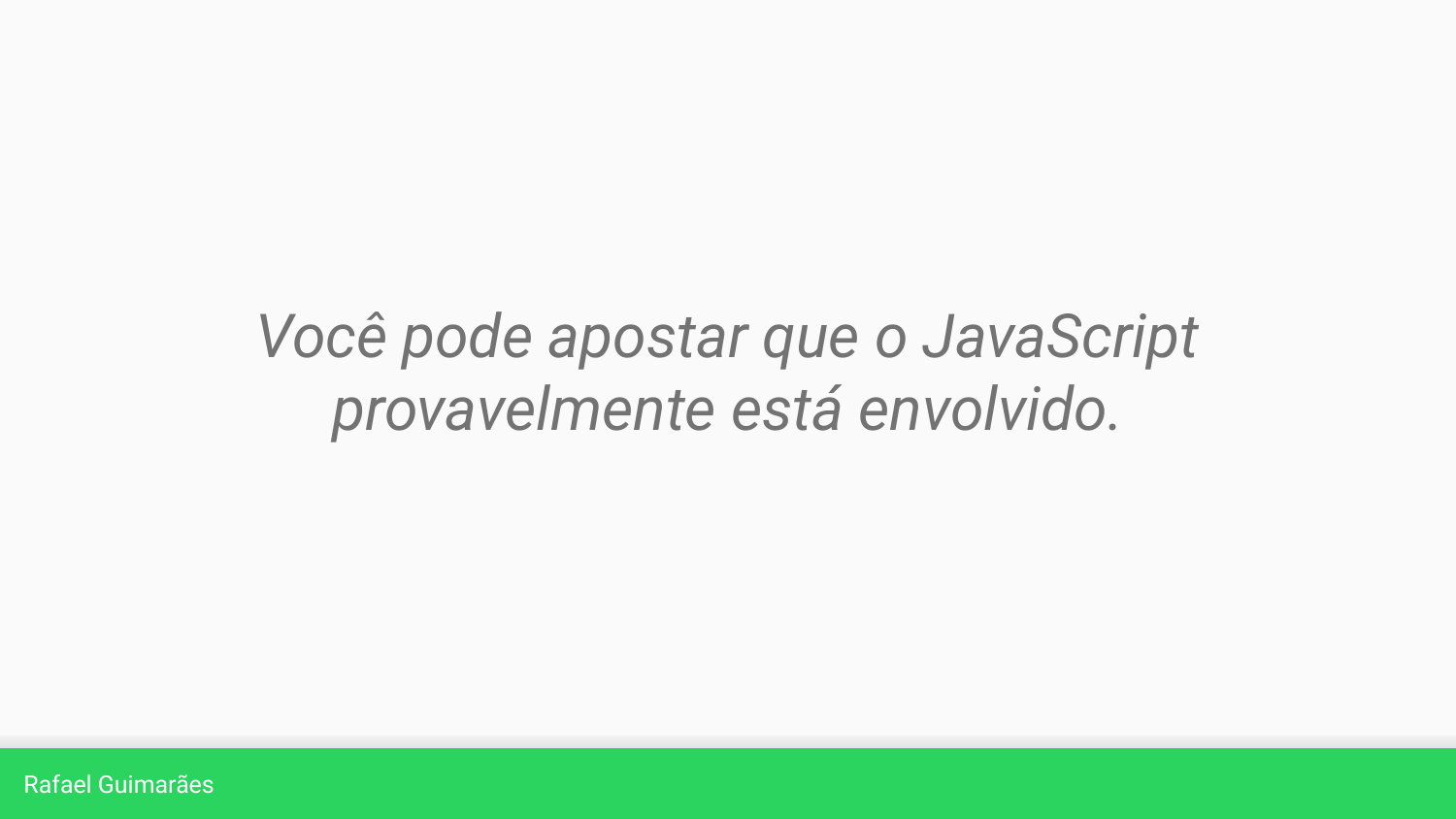

Você pode apostar que o JavaScript provavelmente está envolvido.
Rafael Guimarães